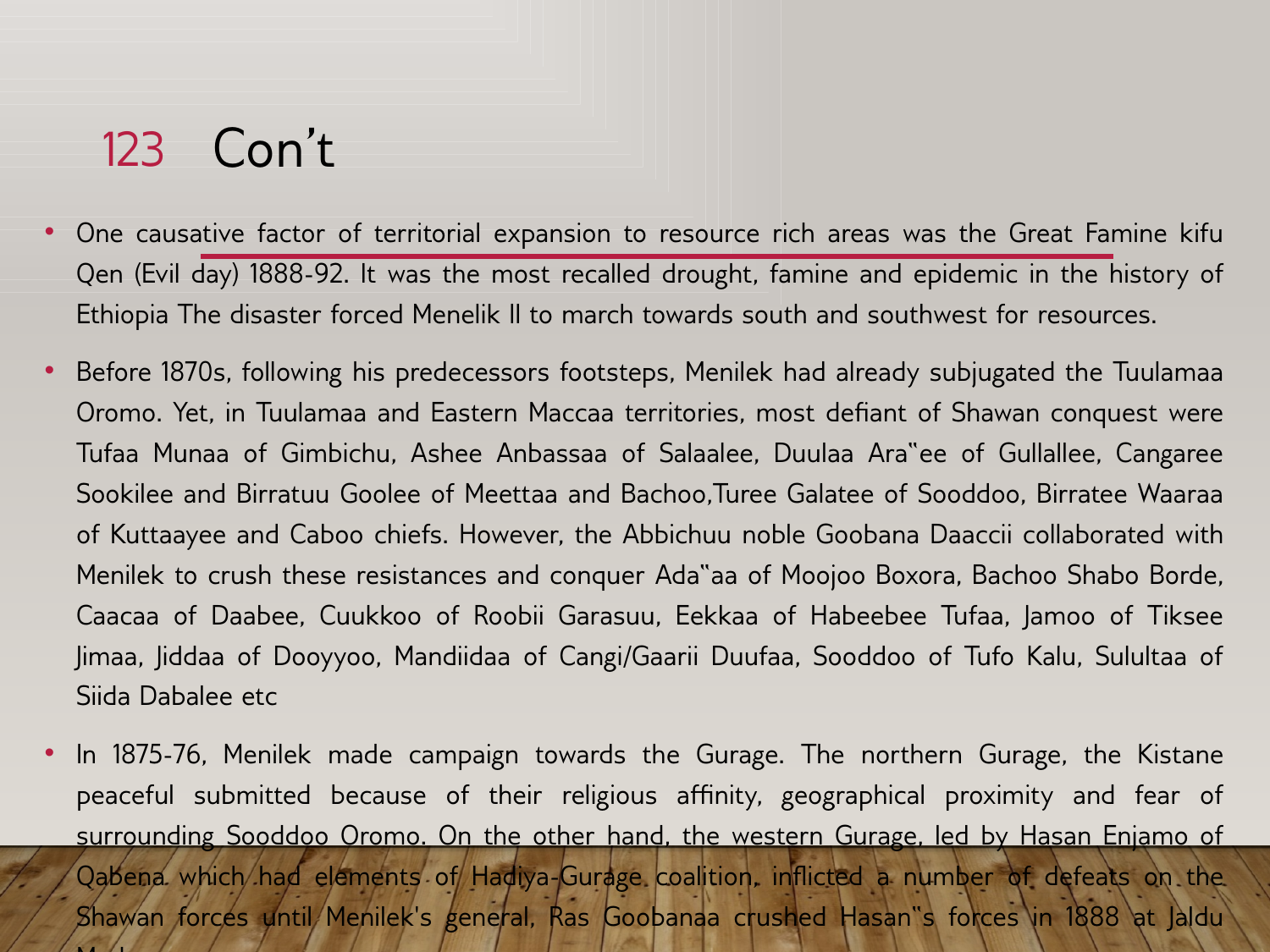

123
# Con’t
One causative factor of territorial expansion to resource rich areas was the Great Famine kifu Qen (Evil day) 1888-92. It was the most recalled drought, famine and epidemic in the history of Ethiopia The disaster forced Menelik II to march towards south and southwest for resources.
Before 1870s, following his predecessors footsteps, Menilek had already subjugated the Tuulamaa Oromo. Yet, in Tuulamaa and Eastern Maccaa territories, most defiant of Shawan conquest were Tufaa Munaa of Gimbichu, Ashee Anbassaa of Salaalee, Duulaa Ara‟ee of Gullallee, Cangaree Sookilee and Birratuu Goolee of Meettaa and Bachoo,Turee Galatee of Sooddoo, Birratee Waaraa of Kuttaayee and Caboo chiefs. However, the Abbichuu noble Goobana Daaccii collaborated with Menilek to crush these resistances and conquer Ada‟aa of Moojoo Boxora, Bachoo Shabo Borde, Caacaa of Daabee, Cuukkoo of Roobii Garasuu, Eekkaa of Habeebee Tufaa, Jamoo of Tiksee Jimaa, Jiddaa of Dooyyoo, Mandiidaa of Cangi/Gaarii Duufaa, Sooddoo of Tufo Kalu, Sulultaa of Siida Dabalee etc
In 1875-76, Menilek made campaign towards the Gurage. The northern Gurage, the Kistane peaceful submitted because of their religious affinity, geographical proximity and fear of surrounding Sooddoo Oromo. On the other hand, the western Gurage, led by Hasan Enjamo of Qabena which had elements of Hadiya-Gurage coalition, inflicted a number of defeats on the Shawan forces until Menilek's general, Ras Goobanaa crushed Hasan‟s forces in 1888 at Jaldu Meda